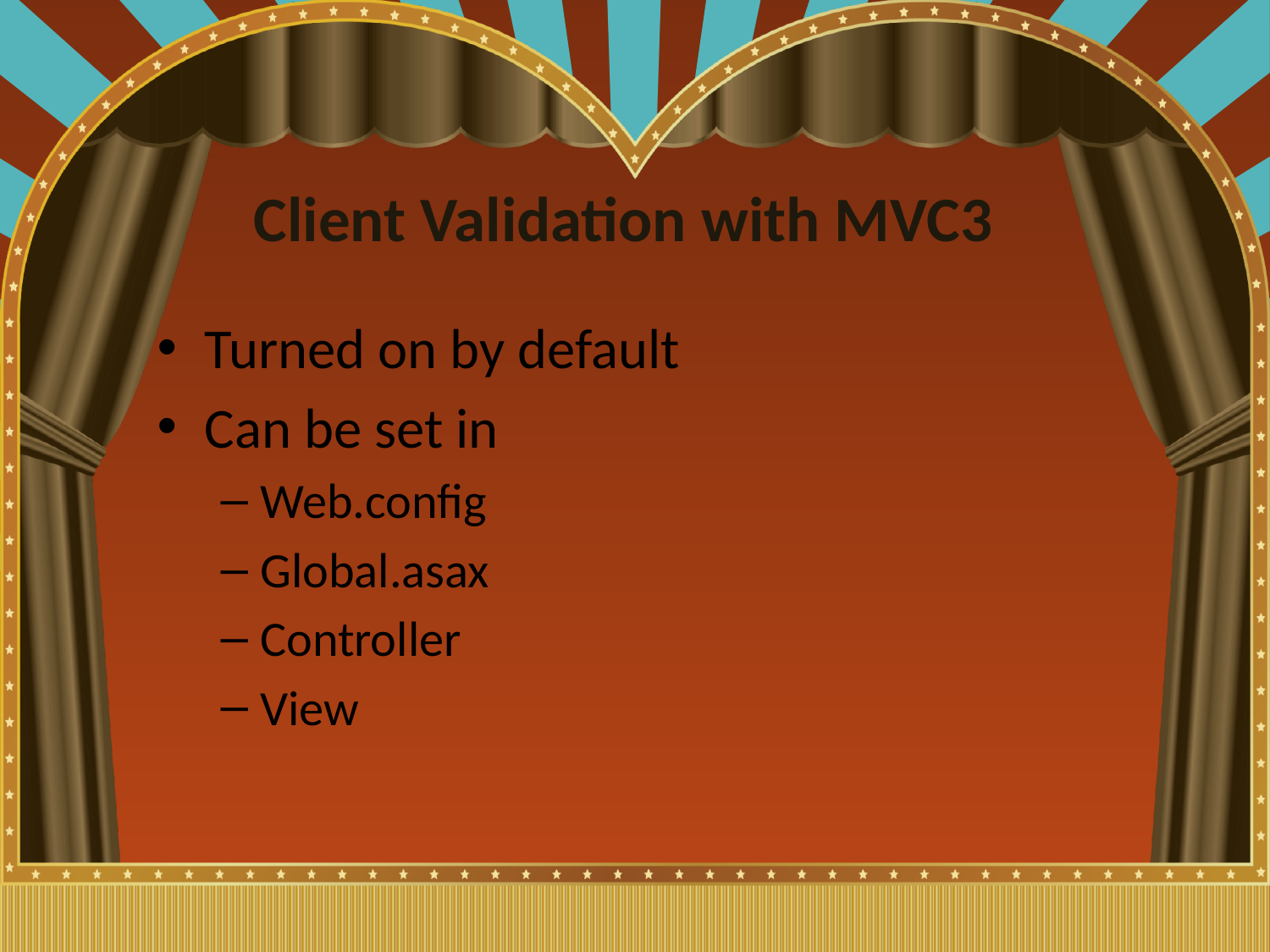

# Client Validation with MVC3
Turned on by default
Can be set in
Web.config
Global.asax
Controller
View